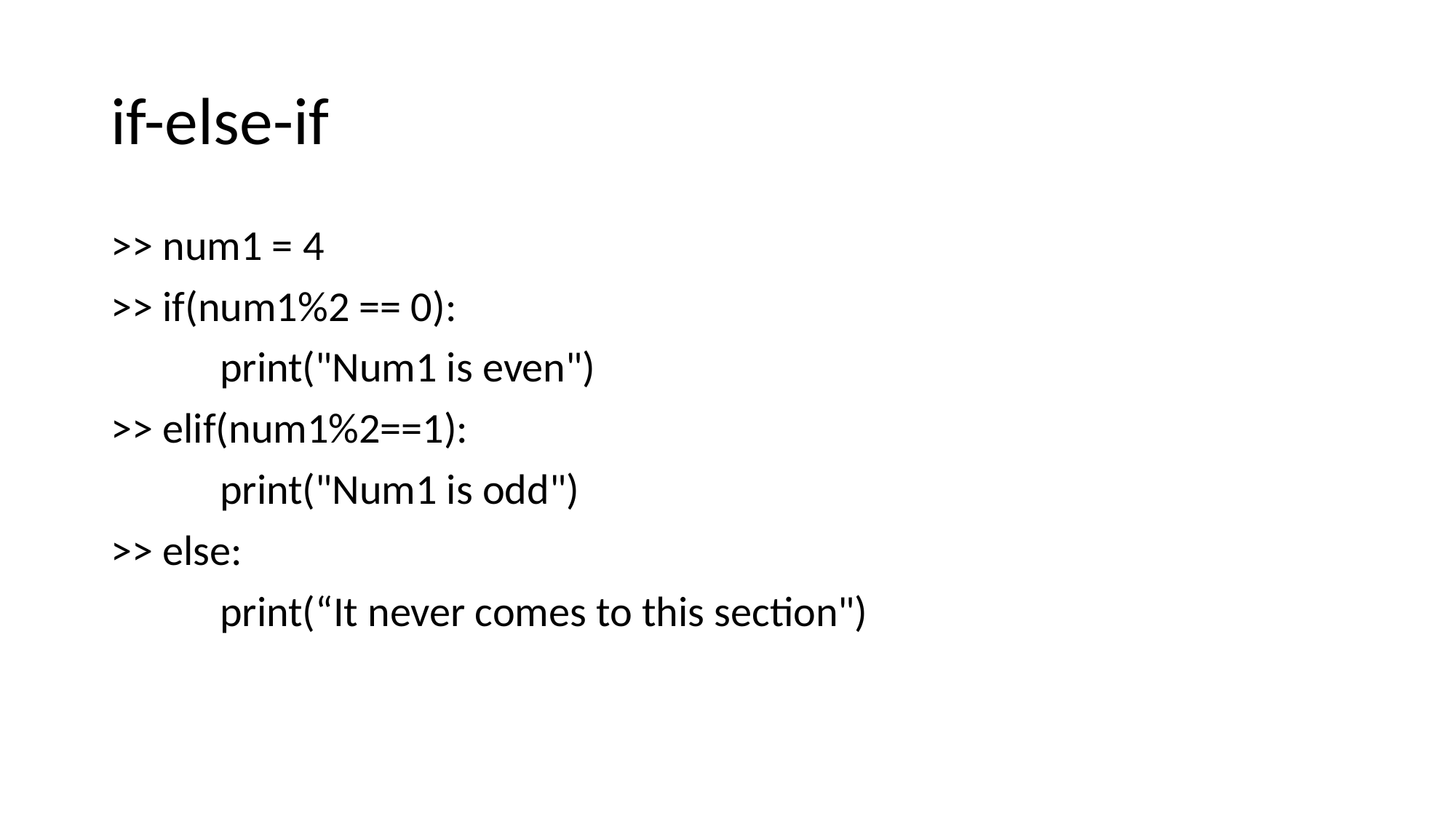

# if-else-if
>> num1 = 4
>> if(num1%2 == 0):
	print("Num1 is even")
>> elif(num1%2==1):
	print("Num1 is odd")
>> else:
	print(“It never comes to this section")